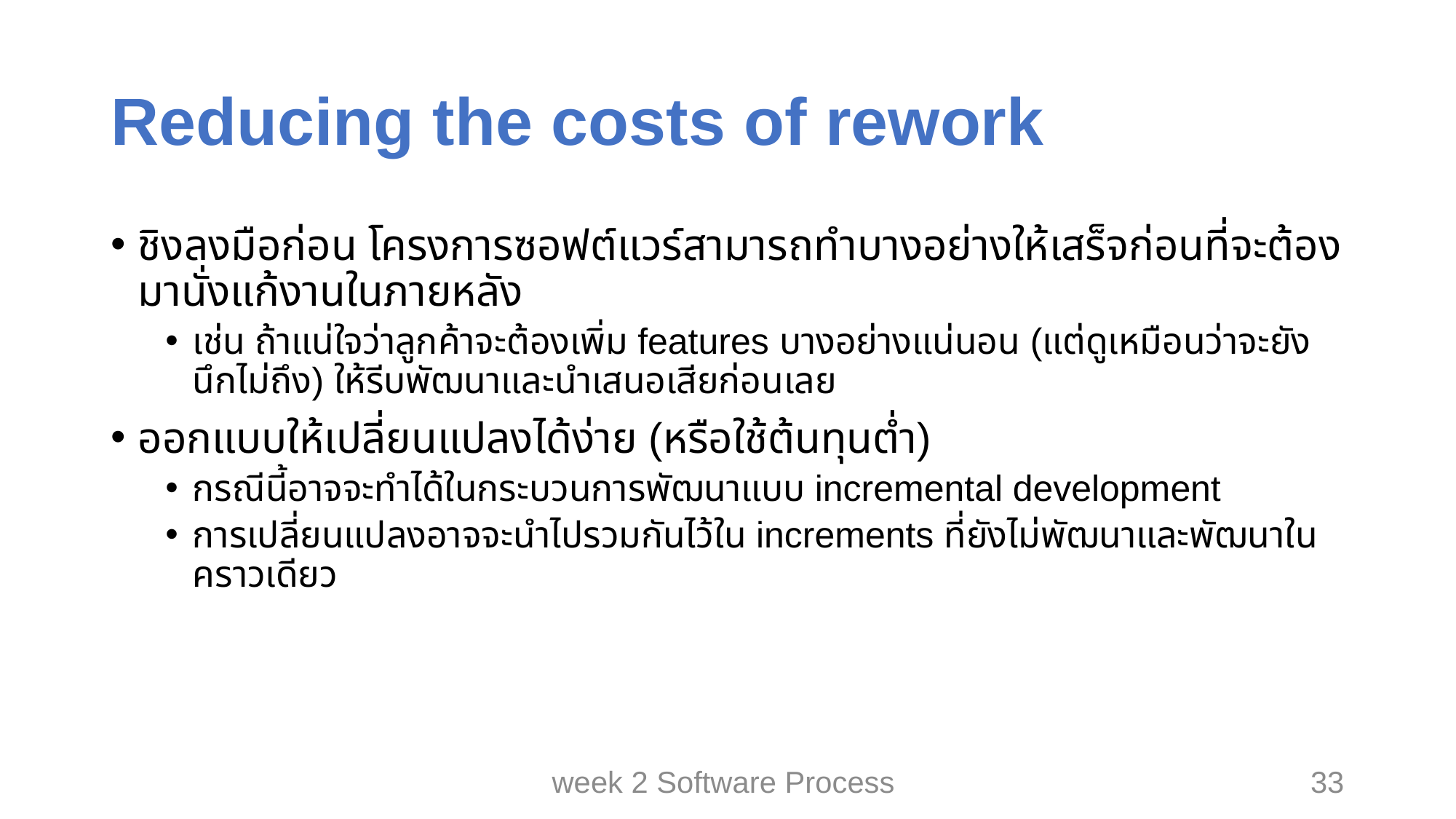

# Reducing the costs of rework
ชิงลงมือก่อน โครงการซอฟต์แวร์สามารถทำบางอย่างให้เสร็จก่อนที่จะต้องมานั่งแก้งานในภายหลัง
เช่น ถ้าแน่ใจว่าลูกค้าจะต้องเพิ่ม features บางอย่างแน่นอน (แต่ดูเหมือนว่าจะยังนึกไม่ถึง) ให้รีบพัฒนาและนำเสนอเสียก่อนเลย
ออกแบบให้เปลี่ยนแปลงได้ง่าย (หรือใช้ต้นทุนต่ำ)
กรณีนี้อาจจะทำได้ในกระบวนการพัฒนาแบบ incremental development
การเปลี่ยนแปลงอาจจะนำไปรวมกันไว้ใน increments ที่ยังไม่พัฒนาและพัฒนาในคราวเดียว
week 2 Software Process
33